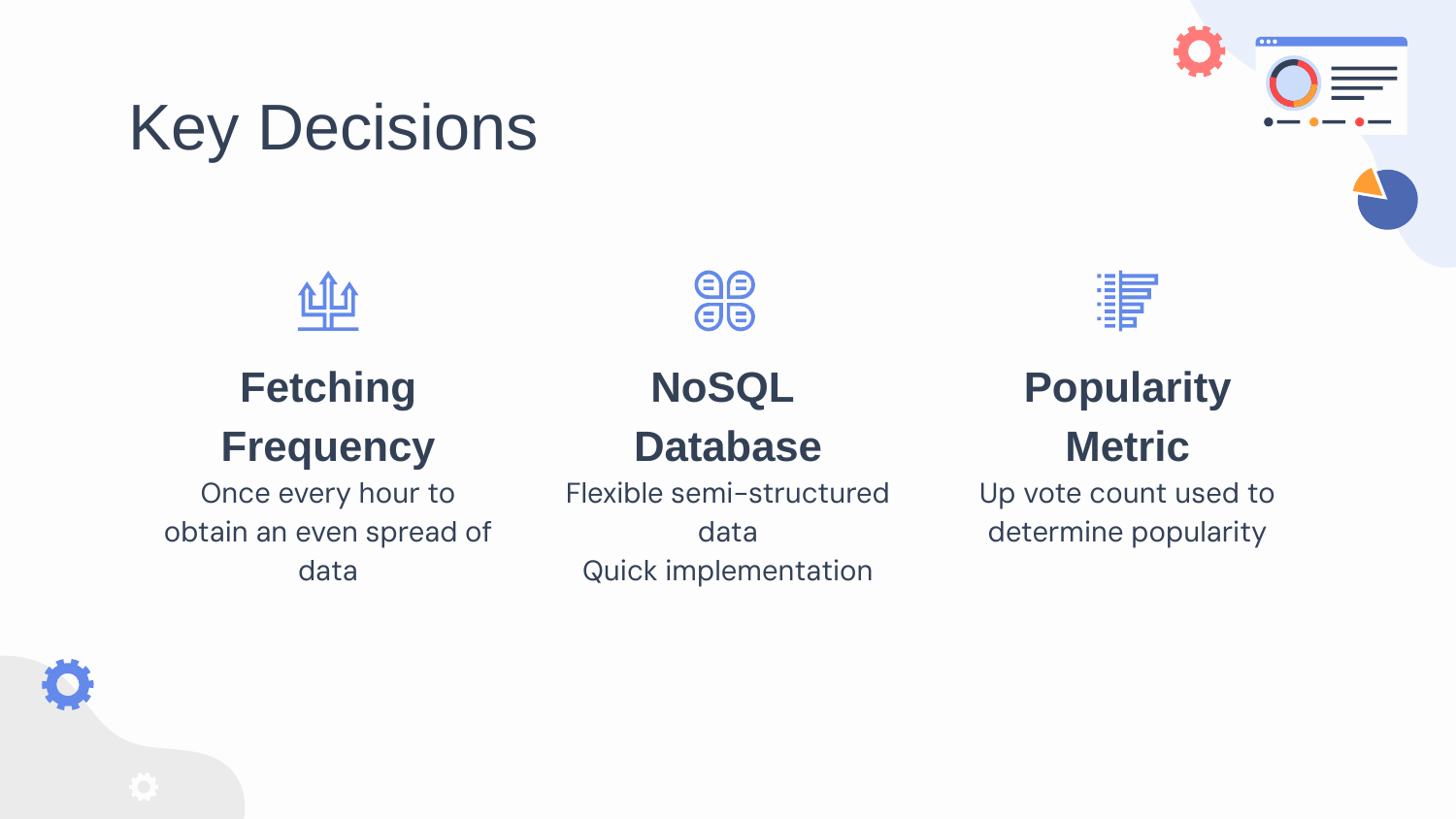

# Key Decisions

Fetching Frequency
NoSQL
Database
Popularity
Metric
Up vote count used to determine popularity
Once every hour to obtain an even spread of data
Flexible semi-structured data
Quick implementation